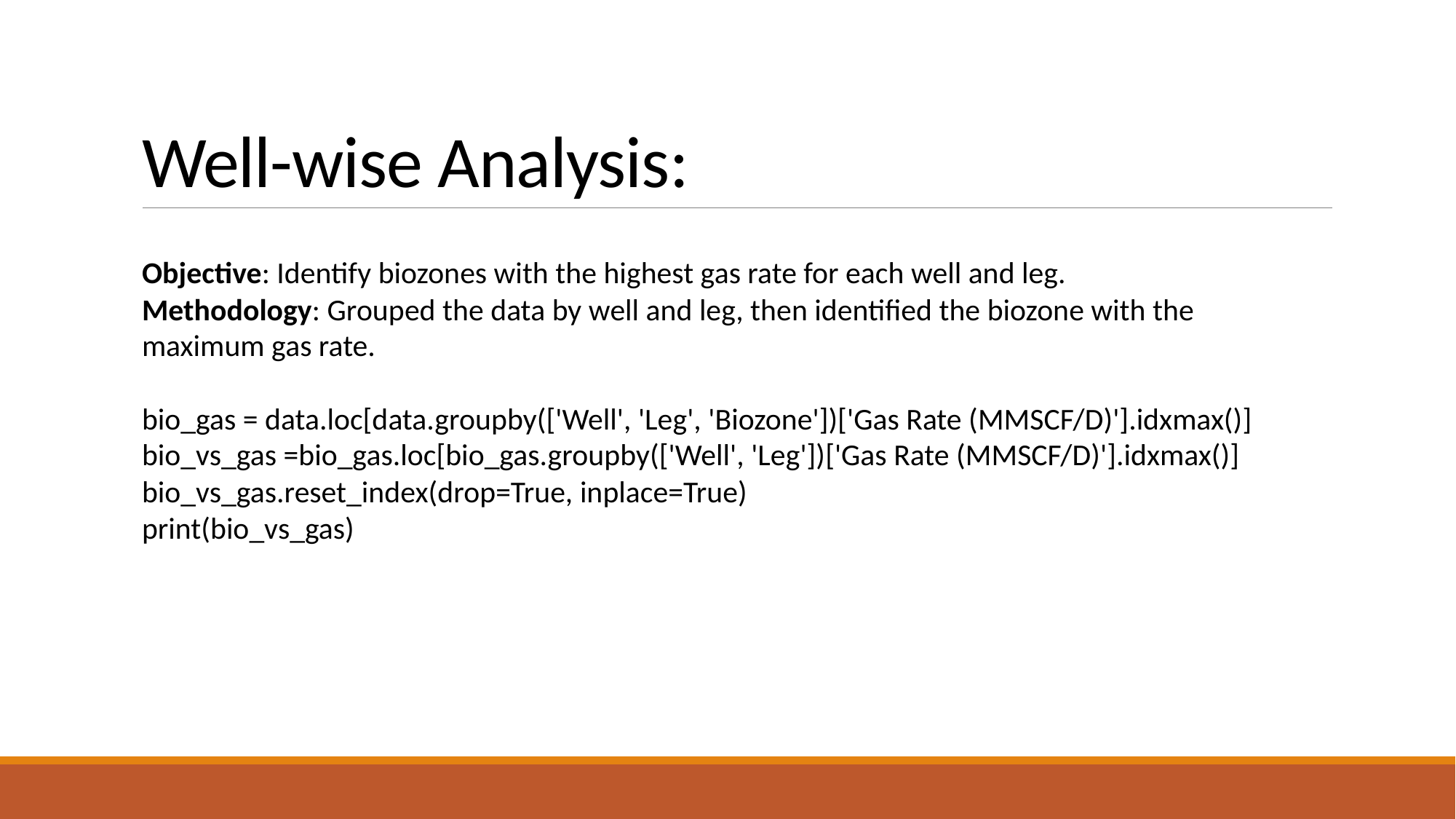

# Well-wise Analysis:
Objective: Identify biozones with the highest gas rate for each well and leg.
Methodology: Grouped the data by well and leg, then identified the biozone with the maximum gas rate.

bio_gas = data.loc[data.groupby(['Well', 'Leg', 'Biozone'])['Gas Rate (MMSCF/D)'].idxmax()]
bio_vs_gas =bio_gas.loc[bio_gas.groupby(['Well', 'Leg'])['Gas Rate (MMSCF/D)'].idxmax()]
bio_vs_gas.reset_index(drop=True, inplace=True)
print(bio_vs_gas)